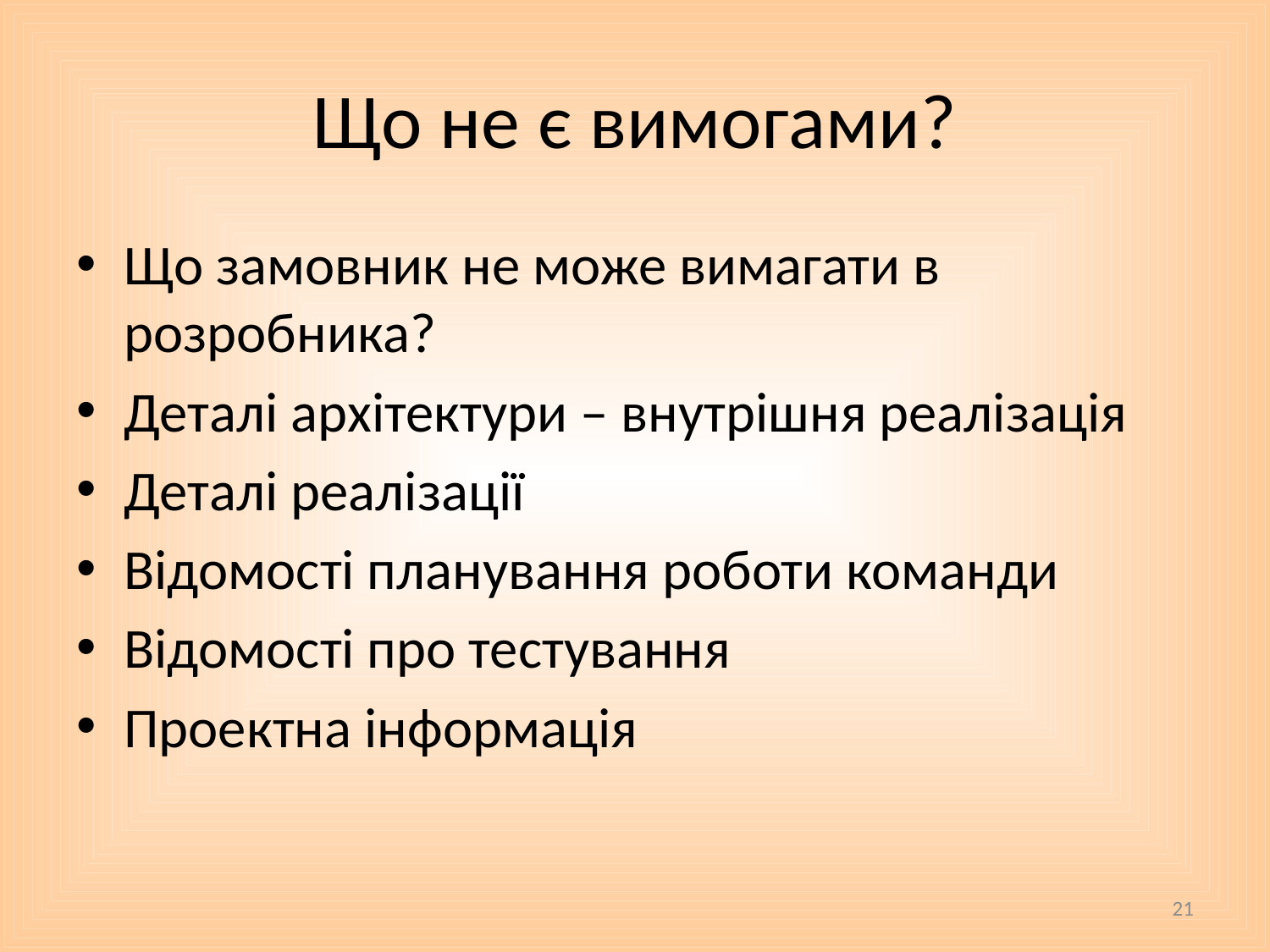

# Що не є вимогами?
Що замовник не може вимагати в розробника?
Деталі архітектури – внутрішня реалізація
Деталі реалізації
Відомості планування роботи команди
Відомості про тестування
Проектна інформація
21